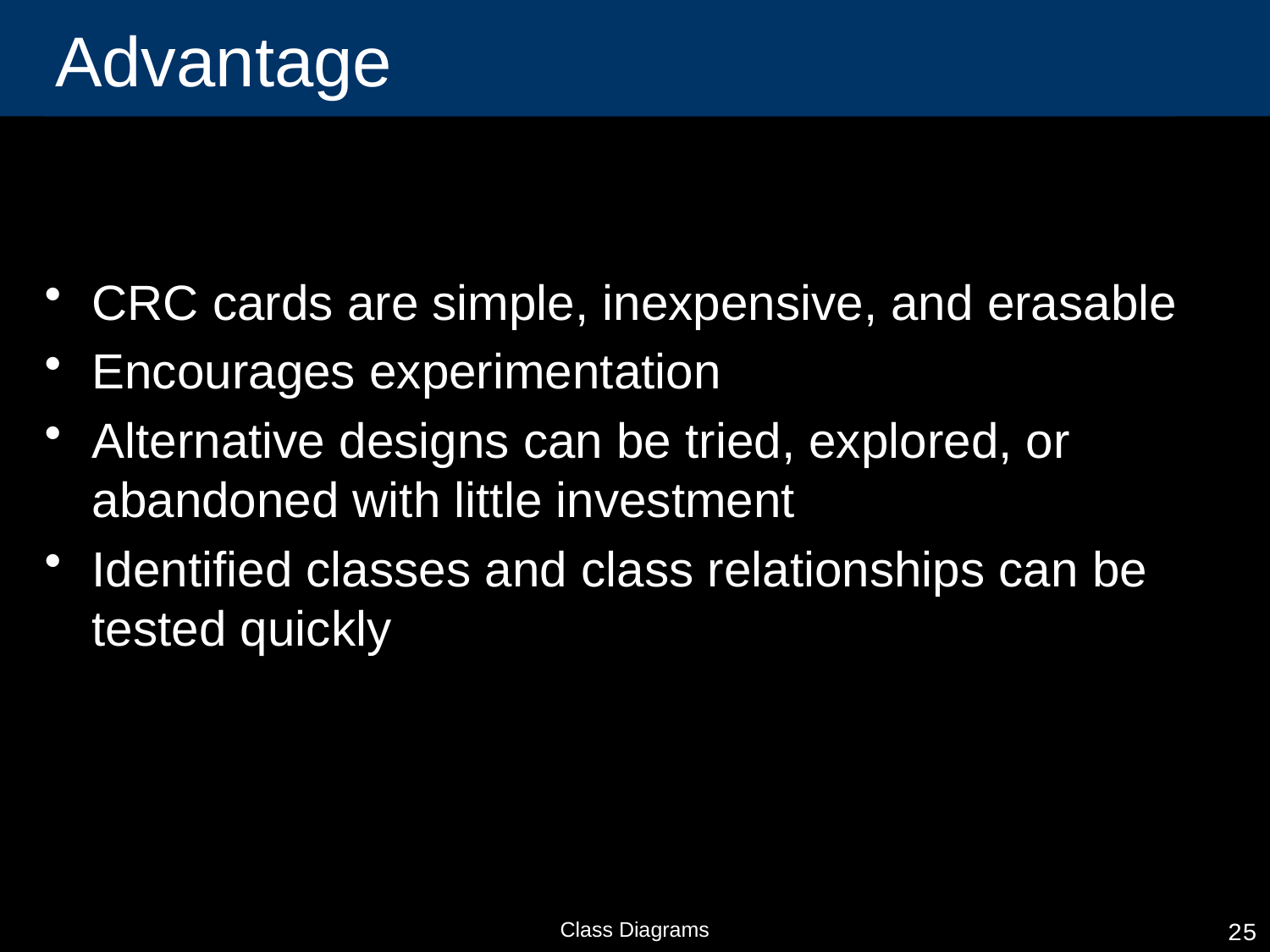

# Advantage
CRC cards are simple, inexpensive, and erasable
Encourages experimentation
Alternative designs can be tried, explored, or abandoned with little investment
Identified classes and class relationships can be tested quickly
Class Diagrams
25